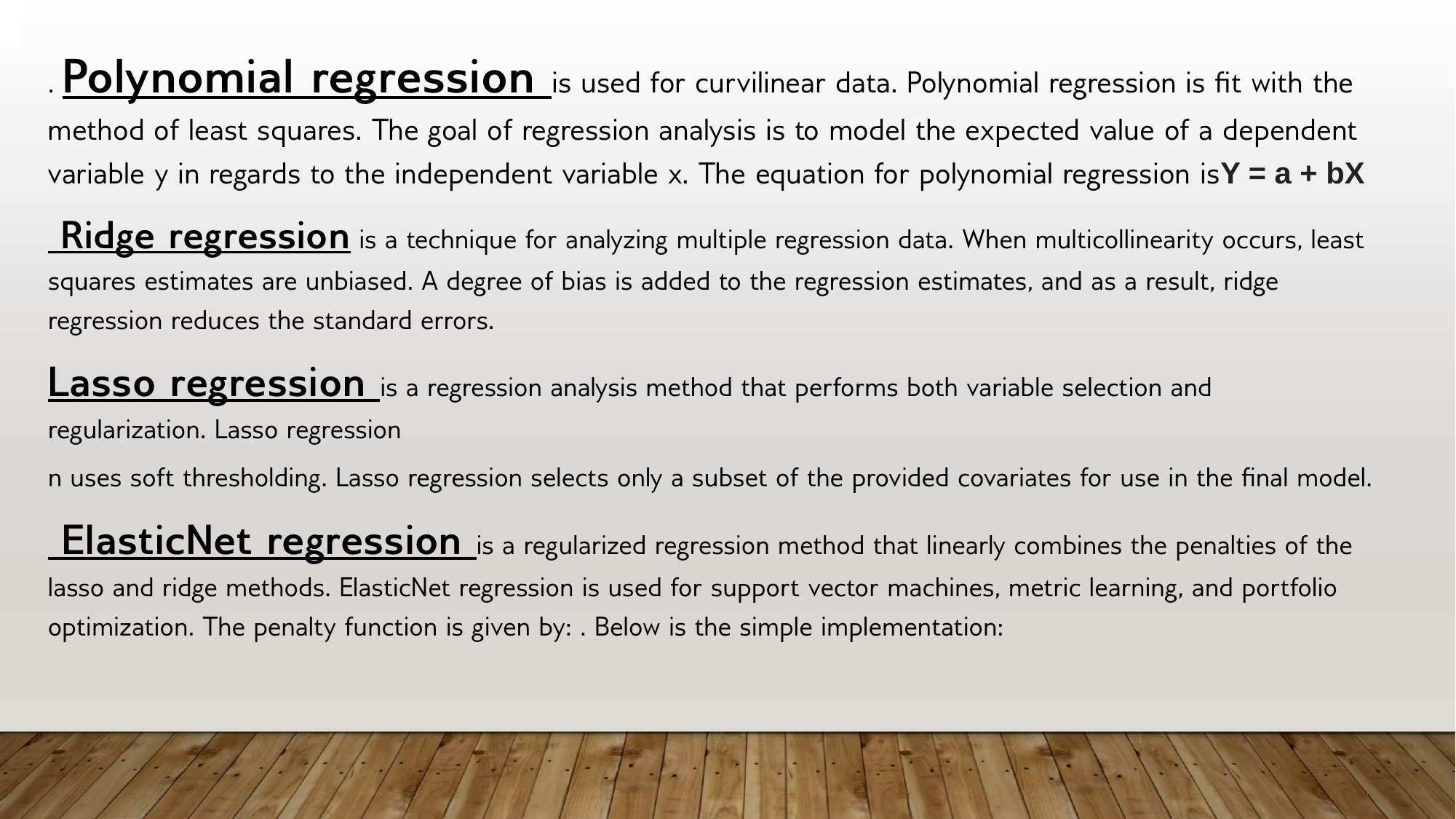

. Polynomial regression is used for curvilinear data. Polynomial regression is fit with the method of least squares. The goal of regression analysis is to model the expected value of a dependent variable y in regards to the independent variable x. The equation for polynomial regression isY = a + bX
 Ridge regression is a technique for analyzing multiple regression data. When multicollinearity occurs, least squares estimates are unbiased. A degree of bias is added to the regression estimates, and as a result, ridge regression reduces the standard errors.
Lasso regression is a regression analysis method that performs both variable selection and regularization. Lasso regression
n uses soft thresholding. Lasso regression selects only a subset of the provided covariates for use in the final model.
 ElasticNet regression is a regularized regression method that linearly combines the penalties of the lasso and ridge methods. ElasticNet regression is used for support vector machines, metric learning, and portfolio optimization. The penalty function is given by: . Below is the simple implementation: